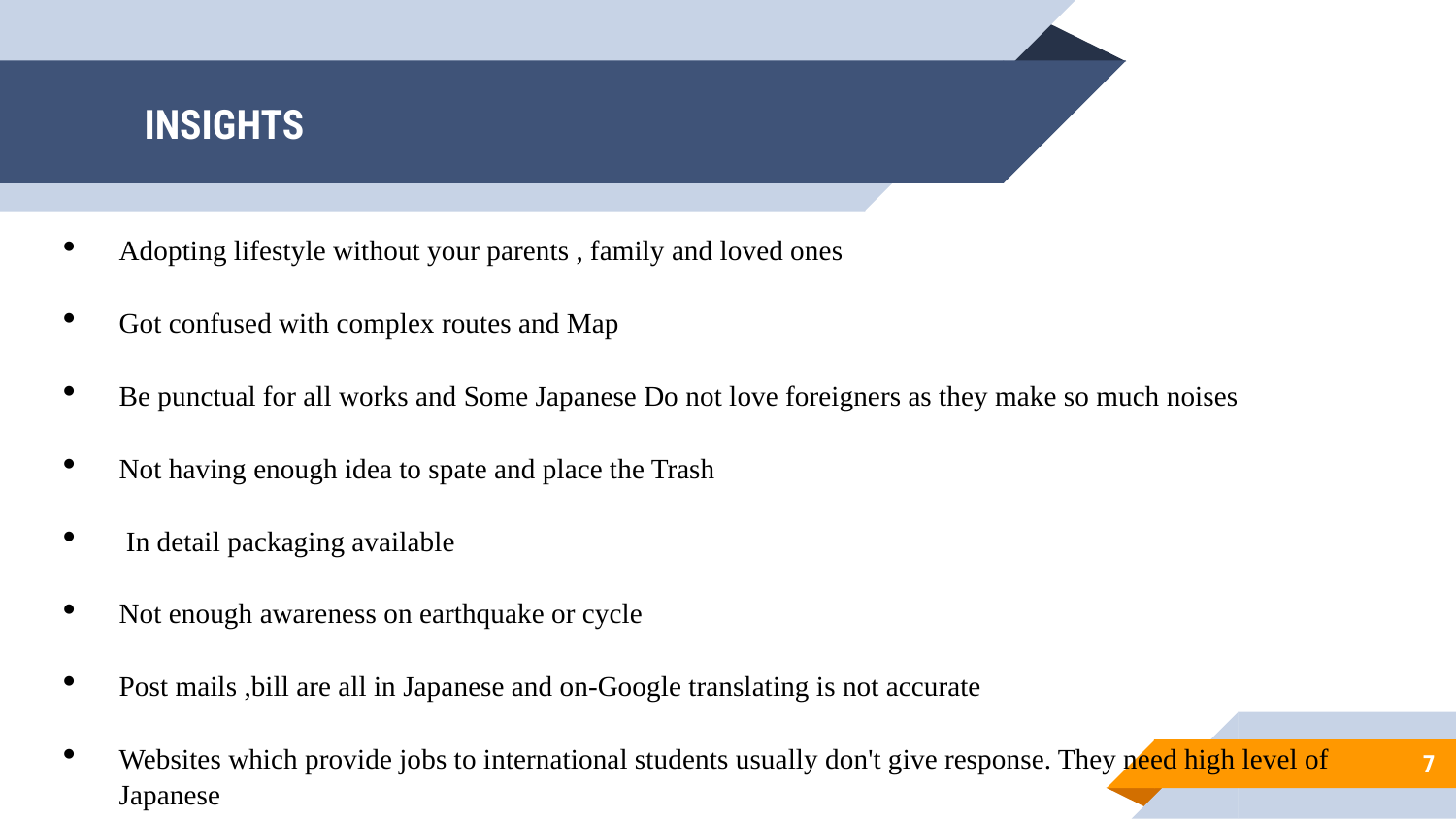

# INSIGHTS

Adopting lifestyle without your parents , family and loved ones

Got confused with complex routes and Map

Be punctual for all works and Some Japanese Do not love foreigners as they make so much noises

Not having enough idea to spate and place the Trash

 In detail packaging available

Not enough awareness on earthquake or cycle

Post mails ,bill are all in Japanese and on-Google translating is not accurate

Websites which provide jobs to international students usually don't give response. They need high level of Japanese
7